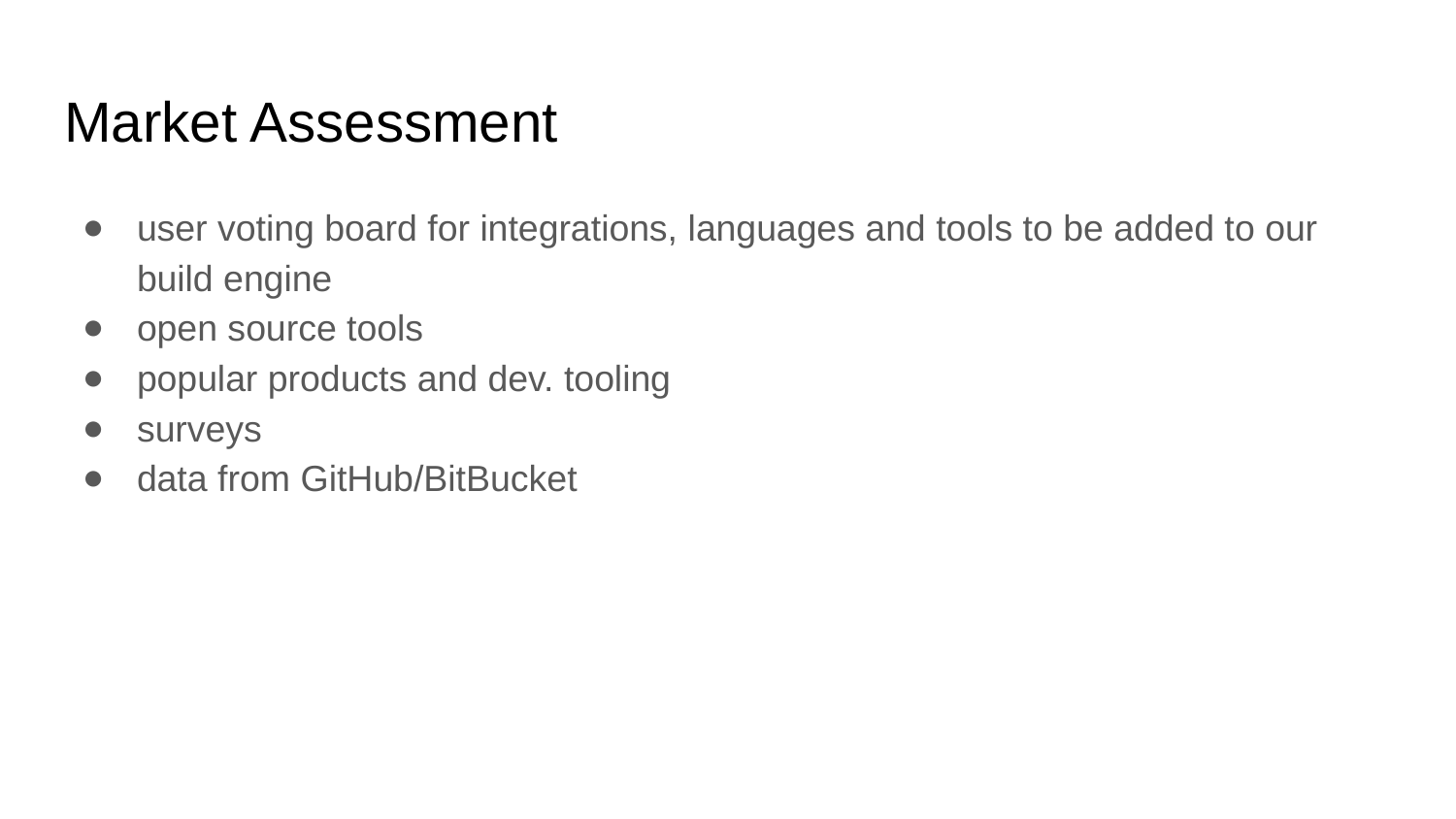

# Market Assessment
user voting board for integrations, languages and tools to be added to our build engine
open source tools
popular products and dev. tooling
surveys
data from GitHub/BitBucket